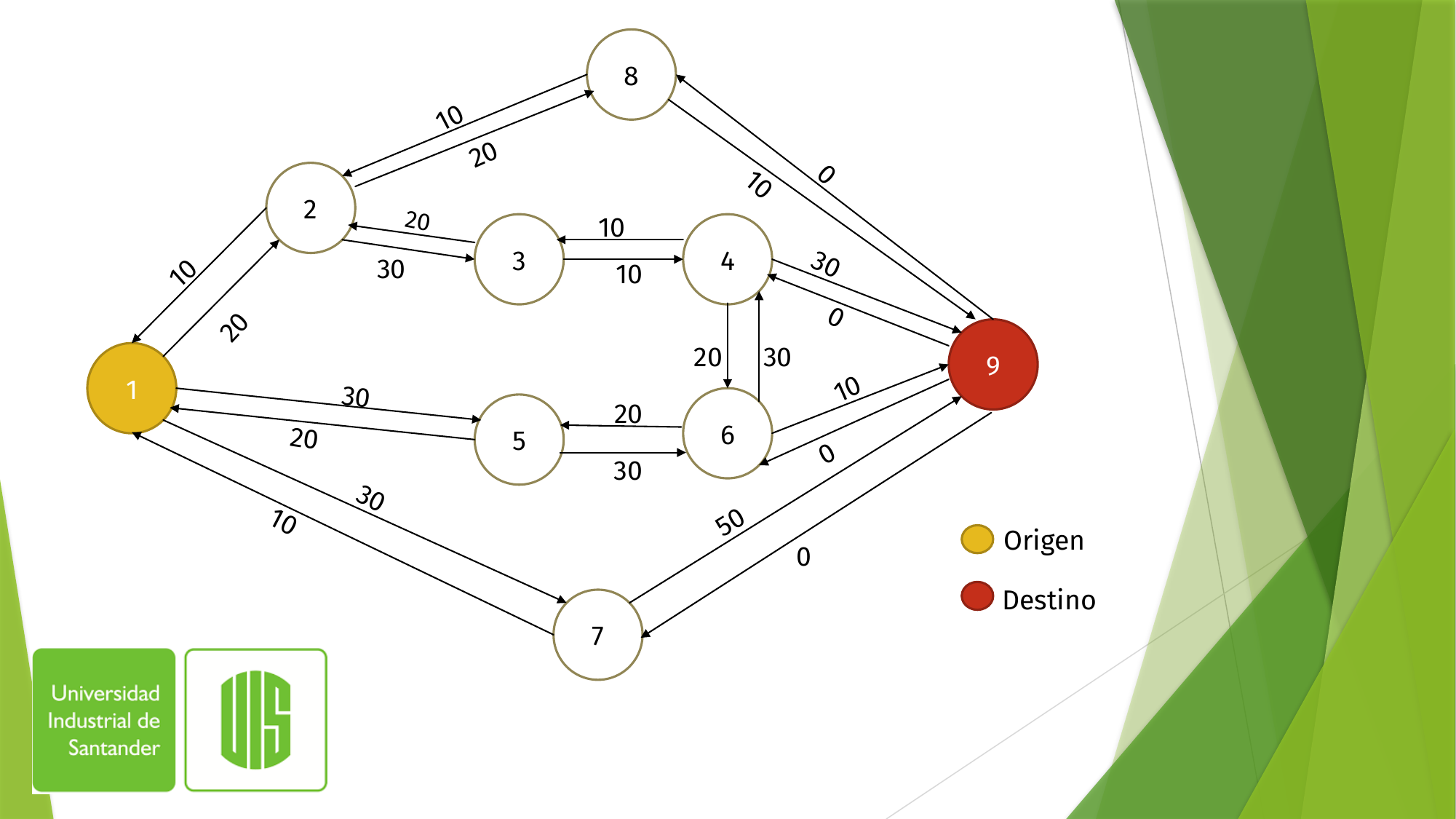

8
10
20
0
10
2
20
10
3
4
30
30
10
10
0
20
9
30
20
1
10
30
6
20
5
20
0
30
30
10
50
Origen

0
Destino

7